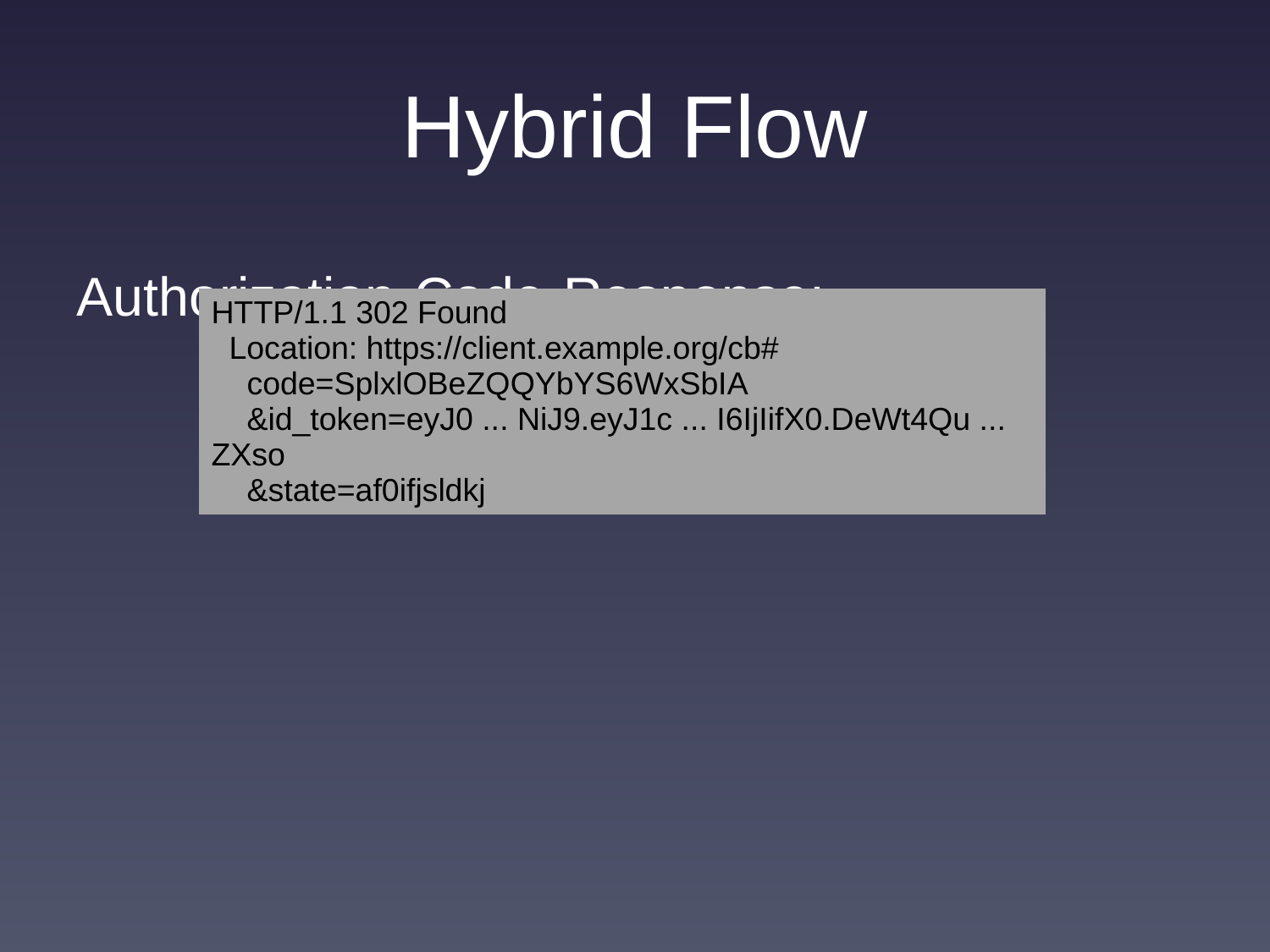

# Hybrid Flow
Authorization-Code-Response:

| HTTP/1.1 302 Found Location: https://client.example.org/cb# code=SplxlOBeZQQYbYS6WxSbIA &id\_token=eyJ0 ... NiJ9.eyJ1c ... I6IjIifX0.DeWt4Qu ... ZXso &state=af0ifjsldkj |
| --- |